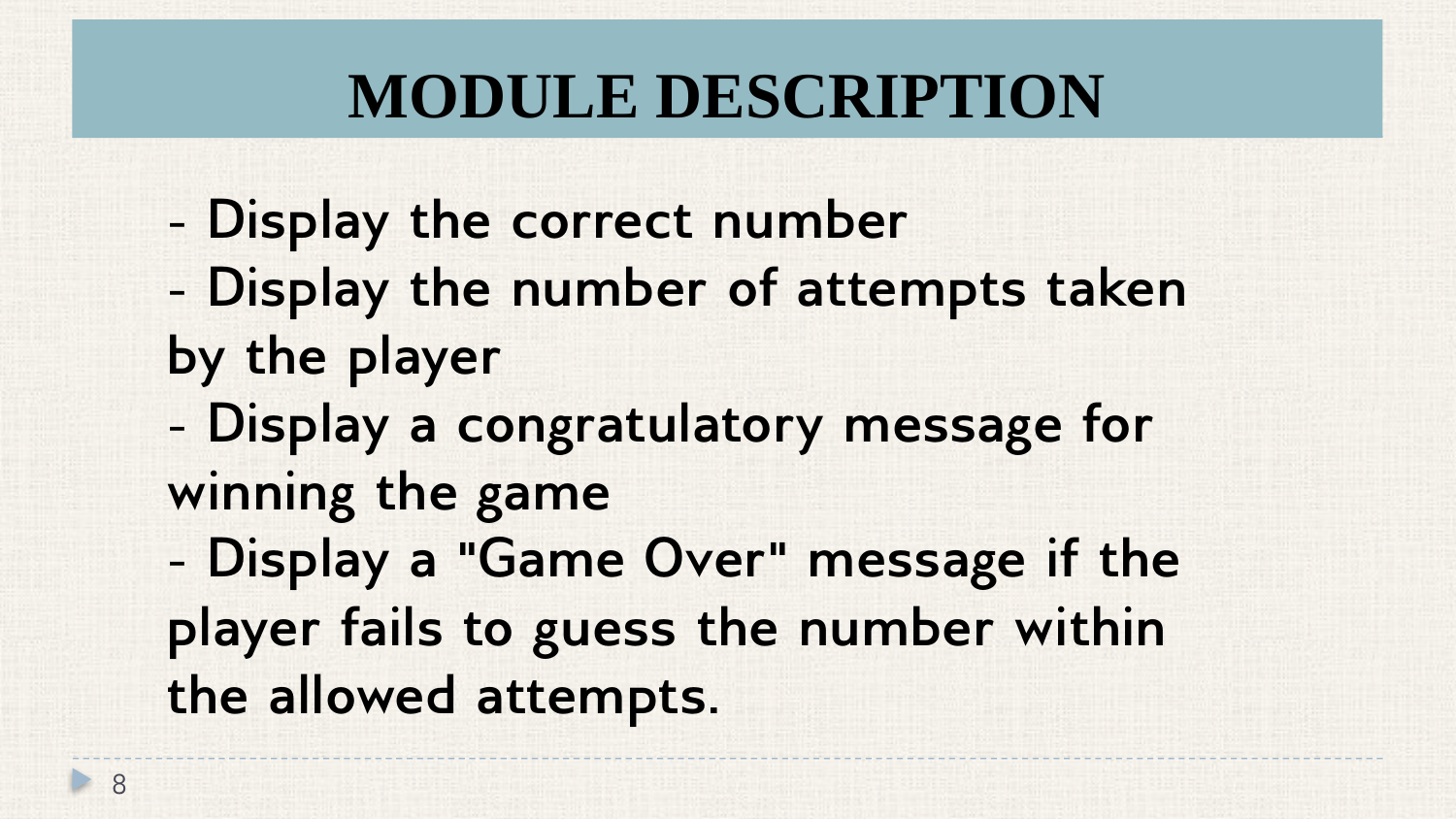

# MODULE DESCRIPTION
- Display the correct number
- Display the number of attempts taken by the player
- Display a congratulatory message for winning the game
- Display a "Game Over" message if the player fails to guess the number within the allowed attempts.
8